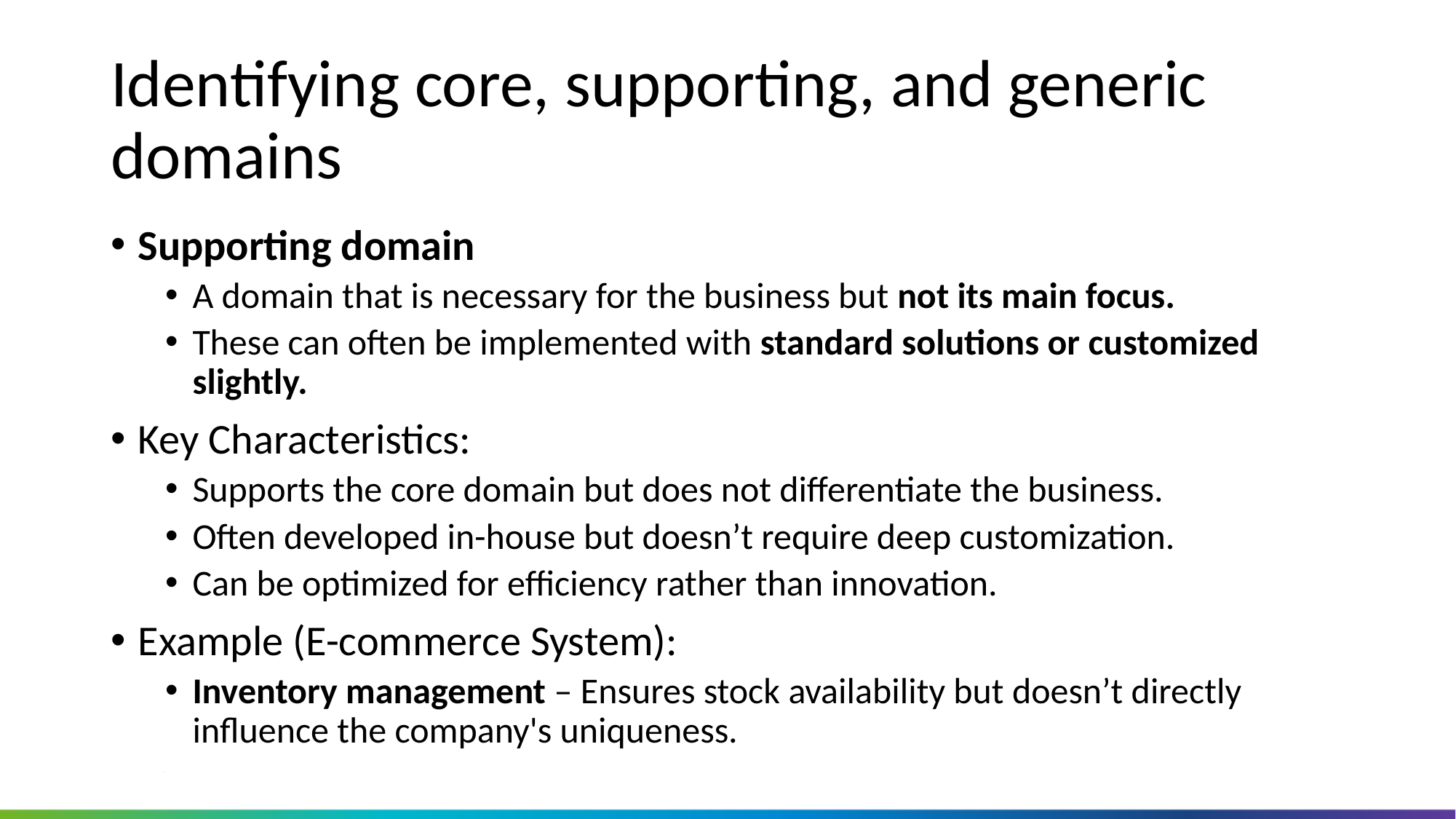

Identifying core, supporting, and generic domains
Supporting domain
A domain that is necessary for the business but not its main focus.
These can often be implemented with standard solutions or customized slightly.
Key Characteristics:
Supports the core domain but does not differentiate the business.
Often developed in-house but doesn’t require deep customization.
Can be optimized for efficiency rather than innovation.
Example (E-commerce System):
Inventory management – Ensures stock availability but doesn’t directly influence the company's uniqueness.